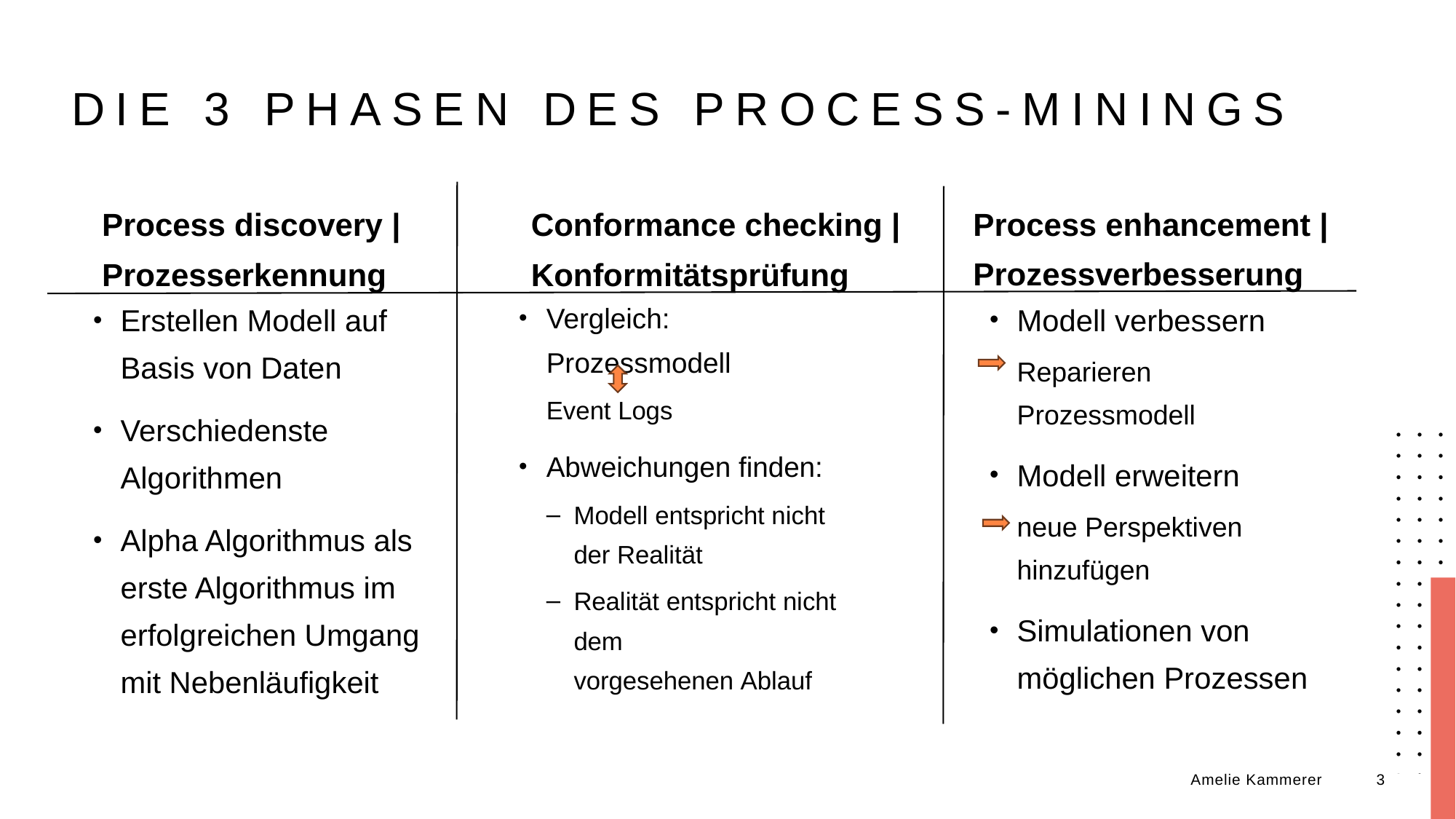

# Die 3 Phasen des Process-Minings
Process enhancement | Prozessverbesserung
Conformance checking | Konformitätsprüfung
Process discovery | Prozesserkennung
Modell verbessern
Reparieren Prozessmodell
Modell erweitern
neue Perspektiven hinzufügen
Simulationen von möglichen Prozessen
Vergleich: Prozessmodell
Event Logs
Abweichungen finden:
Modell entspricht nicht der Realität
Realität entspricht nicht dem vorgesehenen Ablauf
Erstellen Modell auf Basis von Daten
Verschiedenste Algorithmen
Alpha Algorithmus als erste Algorithmus im erfolgreichen Umgang mit Nebenläufigkeit

Amelie Kammerer
3